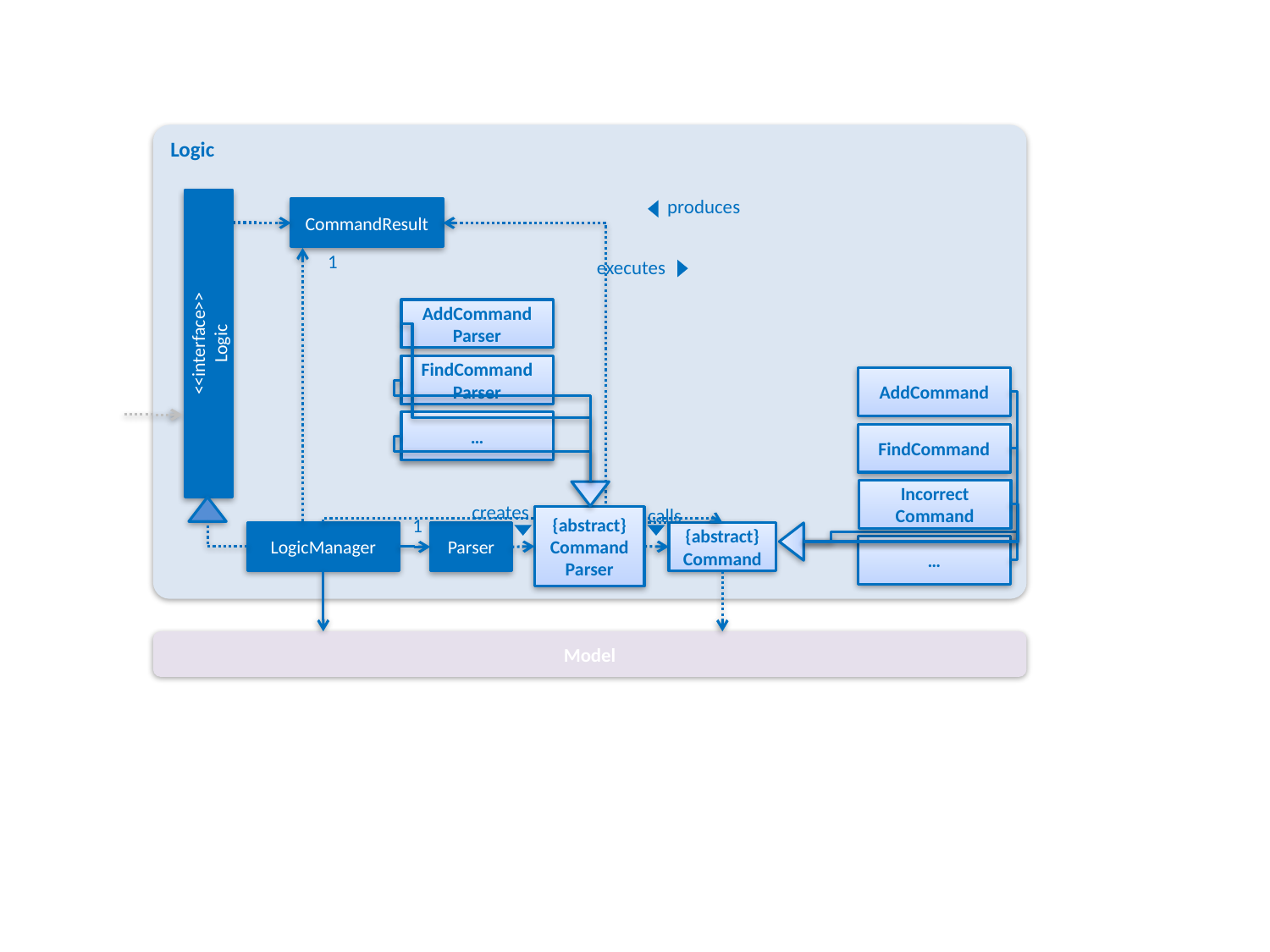

Logic
produces

CommandResult
1
executes

AddCommand
Parser
<<interface>>
Logic
FindCommand
Parser
AddCommand
…
FindCommand
Incorrect
Command

creates

calls

{abstract}
CommandParser
1
LogicManager
{abstract}
Command
Parser

…
Model